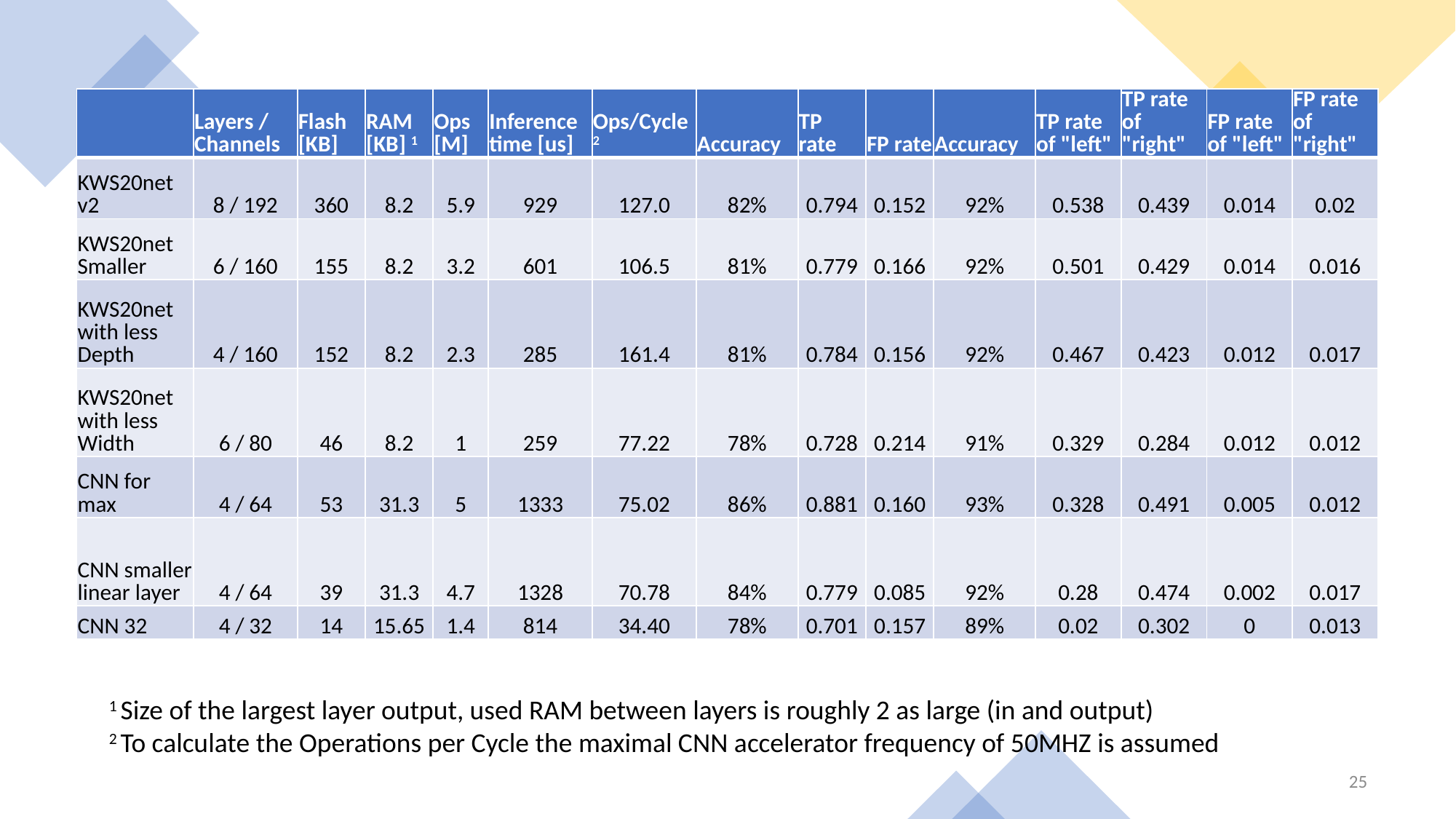

|  | Layers / Channels | Flash [KB] | RAM [KB] 1 | Ops [M] | Inference time [us] | Ops/Cycle 2 | Accuracy | TP rate | FP rate | Accuracy | TP rate of "left" | TP rate of "right" | FP rate of "left" | FP rate of "right" |
| --- | --- | --- | --- | --- | --- | --- | --- | --- | --- | --- | --- | --- | --- | --- |
| KWS20net v2 | 8 / 192 | 360 | 8.2 | 5.9 | 929 | 127.0 | 82% | 0.794 | 0.152 | 92% | 0.538 | 0.439 | 0.014 | 0.02 |
| KWS20net Smaller | 6 / 160 | 155 | 8.2 | 3.2 | 601 | 106.5 | 81% | 0.779 | 0.166 | 92% | 0.501 | 0.429 | 0.014 | 0.016 |
| KWS20net with less Depth | 4 / 160 | 152 | 8.2 | 2.3 | 285 | 161.4 | 81% | 0.784 | 0.156 | 92% | 0.467 | 0.423 | 0.012 | 0.017 |
| KWS20net with less Width | 6 / 80 | 46 | 8.2 | 1 | 259 | 77.22 | 78% | 0.728 | 0.214 | 91% | 0.329 | 0.284 | 0.012 | 0.012 |
| CNN for max | 4 / 64 | 53 | 31.3 | 5 | 1333 | 75.02 | 86% | 0.881 | 0.160 | 93% | 0.328 | 0.491 | 0.005 | 0.012 |
| CNN smaller linear layer | 4 / 64 | 39 | 31.3 | 4.7 | 1328 | 70.78 | 84% | 0.779 | 0.085 | 92% | 0.28 | 0.474 | 0.002 | 0.017 |
| CNN 32 | 4 / 32 | 14 | 15.65 | 1.4 | 814 | 34.40 | 78% | 0.701 | 0.157 | 89% | 0.02 | 0.302 | 0 | 0.013 |
1 Size of the largest layer output, used RAM between layers is roughly 2 as large (in and output)
2 To calculate the Operations per Cycle the maximal CNN accelerator frequency of 50MHZ is assumed

25